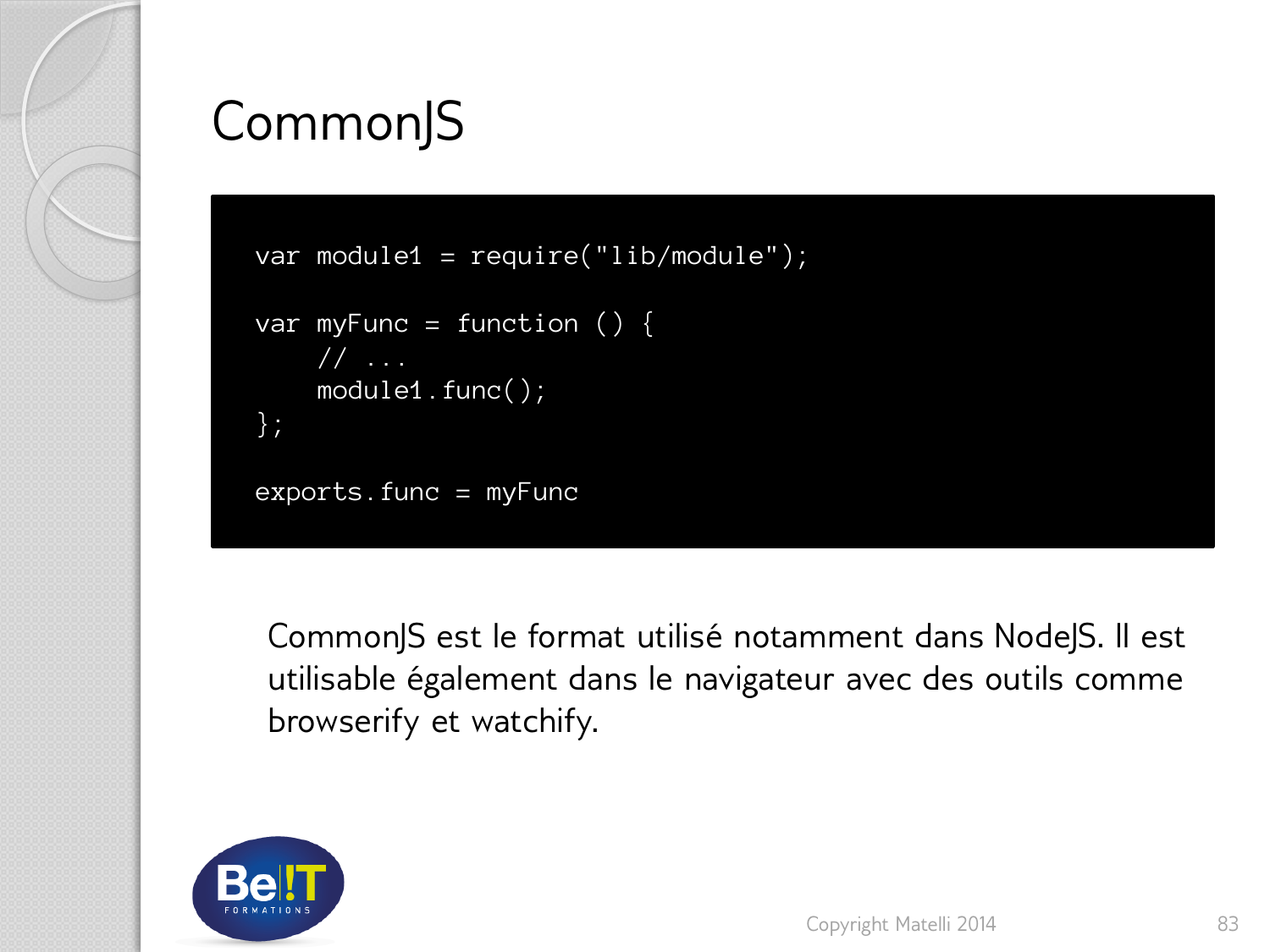

# CommonJS

  var module1 = require("lib/module");

  var myFunc = function () {
      // ...
      module1.func();
  };

  exports.func = myFunc

CommonJS est le format utilisé notamment dans NodeJS. Il est utilisable également dans le navigateur avec des outils comme browserify et watchify.

Copyright Matelli 2014
83